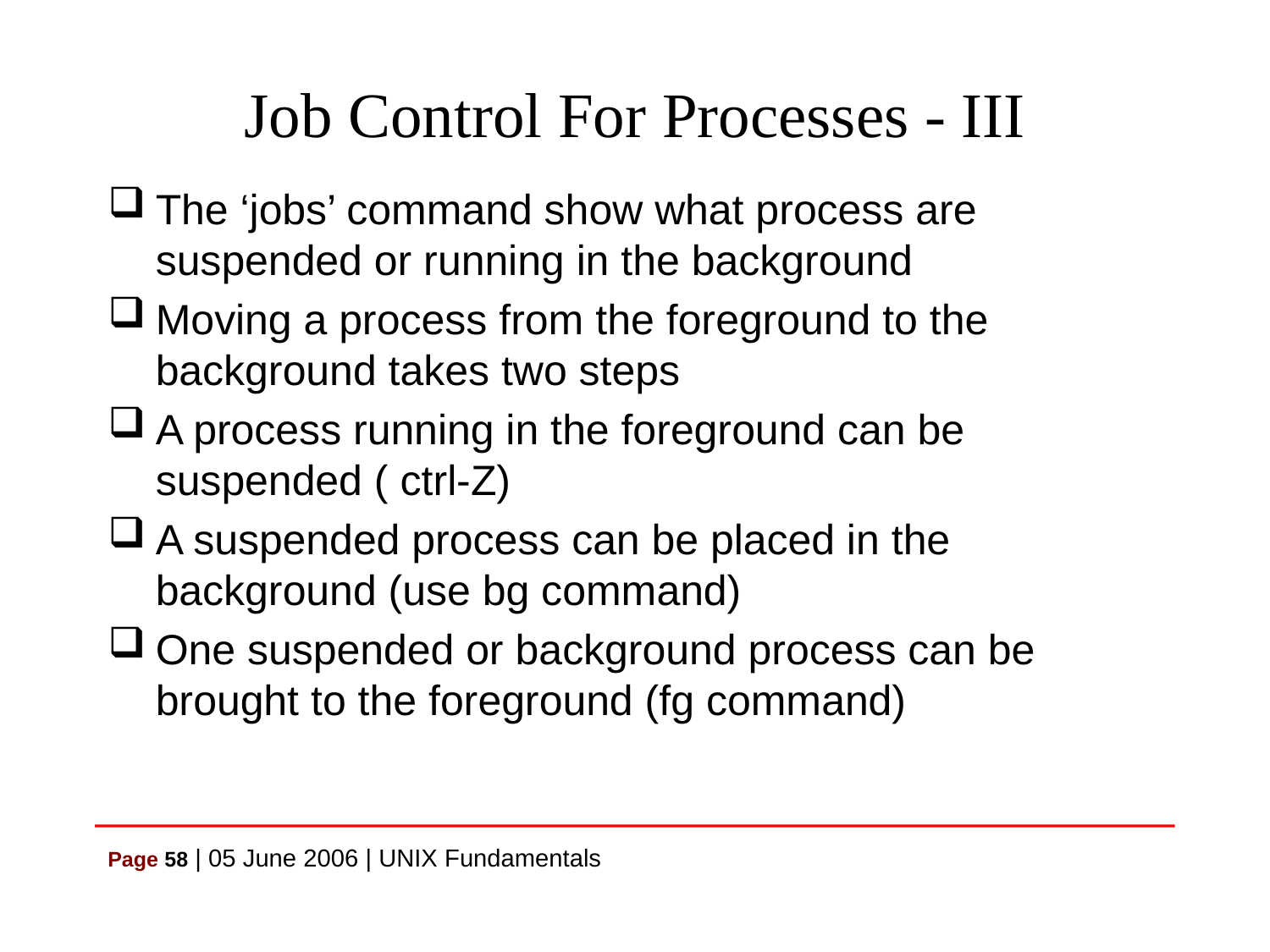

# Job Control For Processes - III
The ‘jobs’ command show what process are suspended or running in the background
Moving a process from the foreground to the background takes two steps
A process running in the foreground can be suspended ( ctrl-Z)
A suspended process can be placed in the background (use bg command)
One suspended or background process can be brought to the foreground (fg command)
Page 58 | 05 June 2006 | UNIX Fundamentals